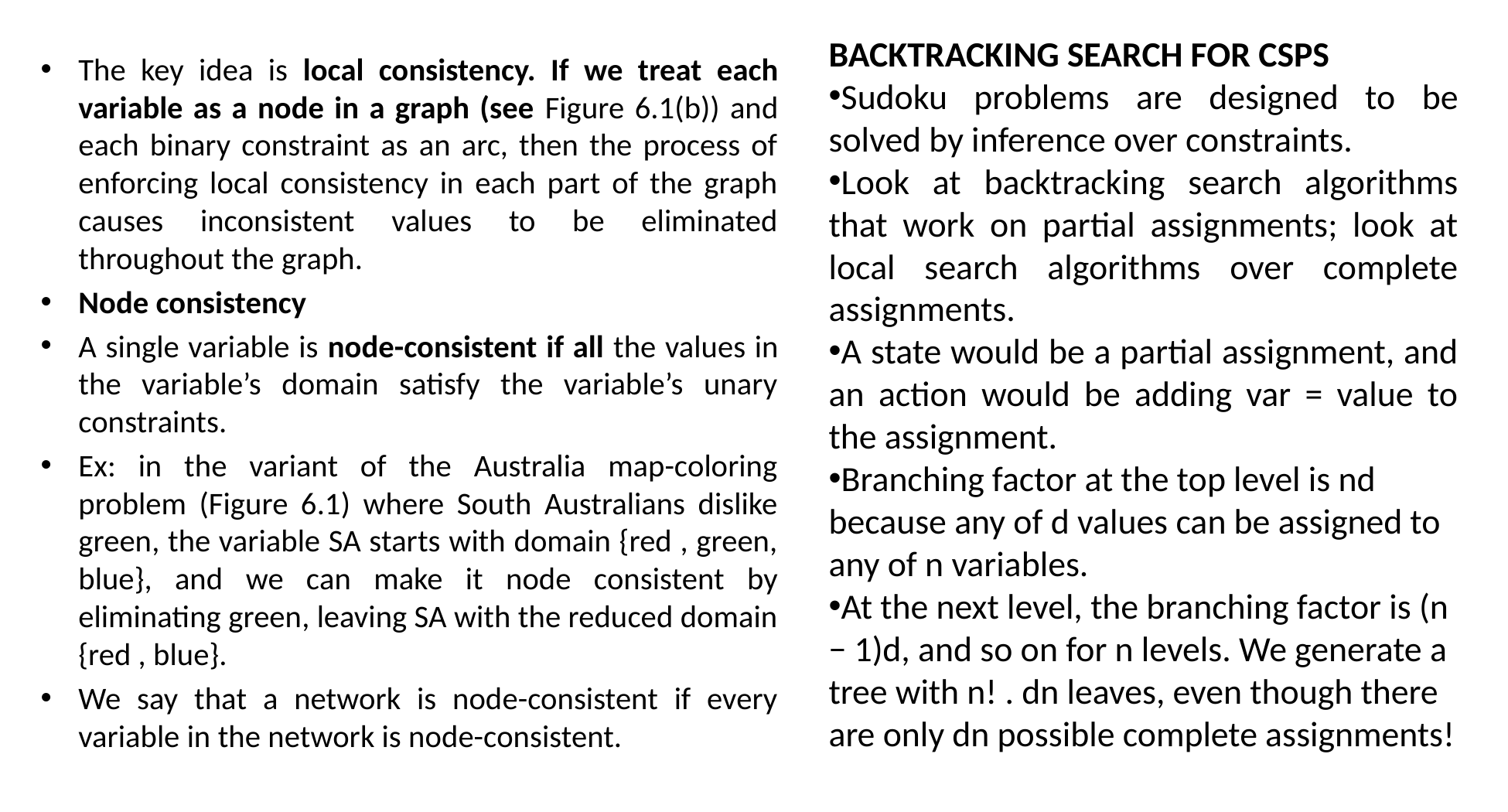

BACKTRACKING SEARCH FOR CSPS
Sudoku problems are designed to be solved by inference over constraints.
Look at backtracking search algorithms that work on partial assignments; look at local search algorithms over complete assignments.
A state would be a partial assignment, and an action would be adding var = value to the assignment.
Branching factor at the top level is nd because any of d values can be assigned to any of n variables.
At the next level, the branching factor is (n − 1)d, and so on for n levels. We generate a tree with n! . dn leaves, even though there are only dn possible complete assignments!
The key idea is local consistency. If we treat each variable as a node in a graph (see Figure 6.1(b)) and each binary constraint as an arc, then the process of enforcing local consistency in each part of the graph causes inconsistent values to be eliminated throughout the graph.
Node consistency
A single variable is node-consistent if all the values in the variable’s domain satisfy the variable’s unary constraints.
Ex: in the variant of the Australia map-coloring problem (Figure 6.1) where South Australians dislike green, the variable SA starts with domain {red , green, blue}, and we can make it node consistent by eliminating green, leaving SA with the reduced domain {red , blue}.
We say that a network is node-consistent if every variable in the network is node-consistent.